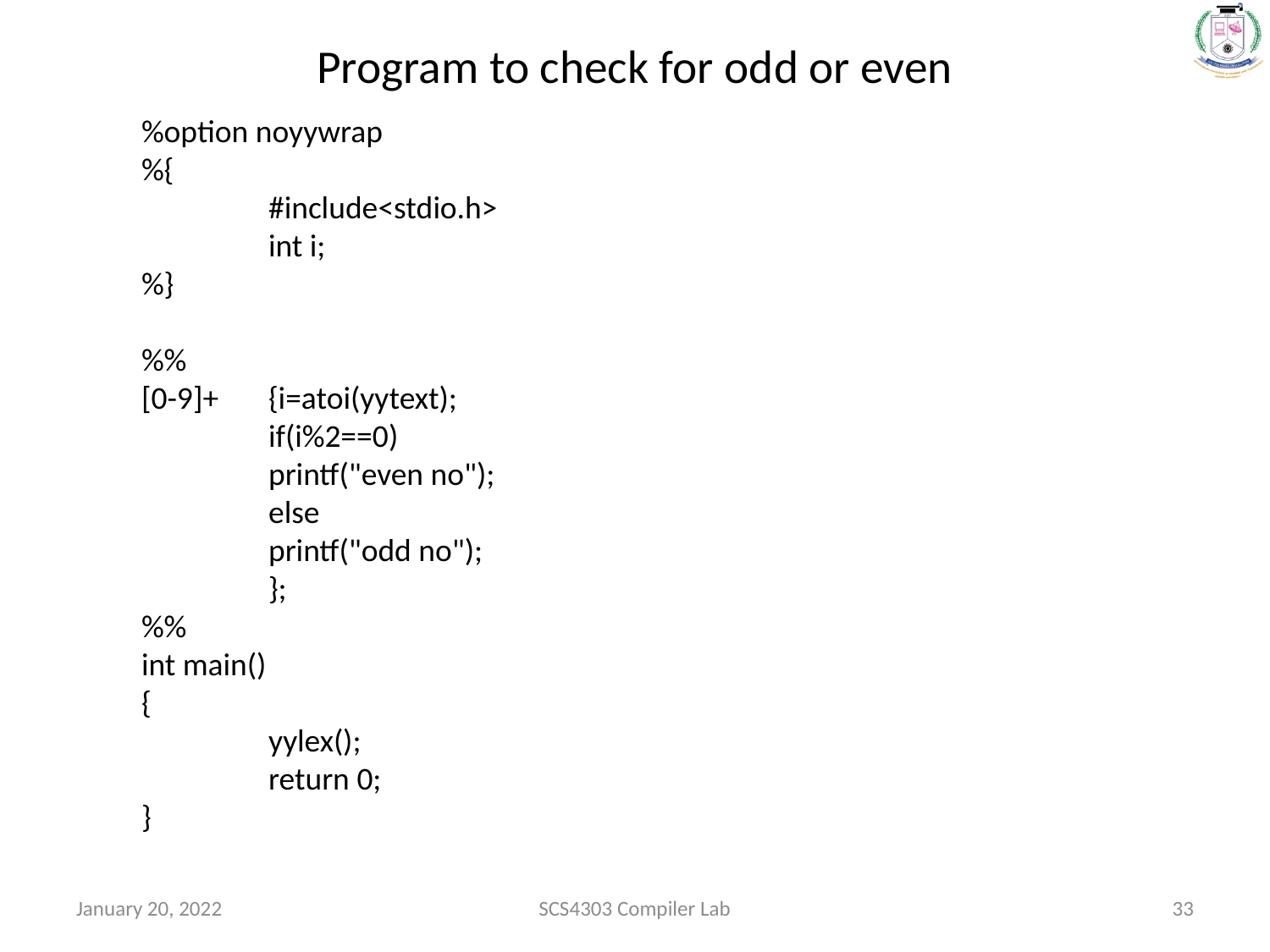

# Program to check for odd or even
%option noyywrap
%{
	#include<stdio.h>
	int i;
%}

%%
[0-9]+ 	{i=atoi(yytext);
	if(i%2==0)
	printf("even no");
	else
	printf("odd no");
	};
%%
int main()
{
	yylex();
	return 0;
}
January 20, 2022
SCS4303 Compiler Lab
33